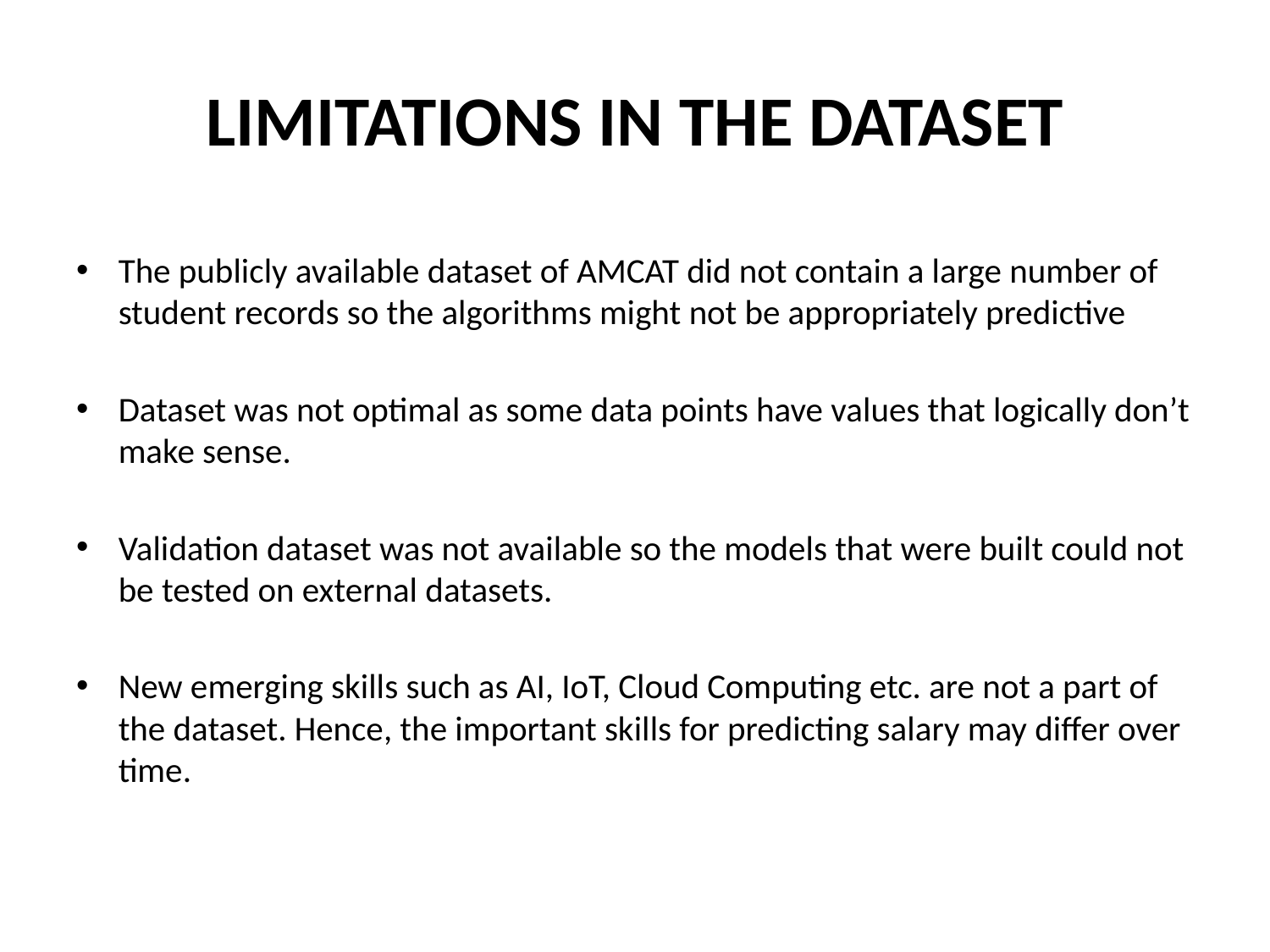

# LIMITATIONS IN THE DATASET

The publicly available dataset of AMCAT did not contain a large number of student records so the algorithms might not be appropriately predictive

Dataset was not optimal as some data points have values that logically don’t make sense.

Validation dataset was not available so the models that were built could not be tested on external datasets.

New emerging skills such as AI, IoT, Cloud Computing etc. are not a part of the dataset. Hence, the important skills for predicting salary may differ over time.